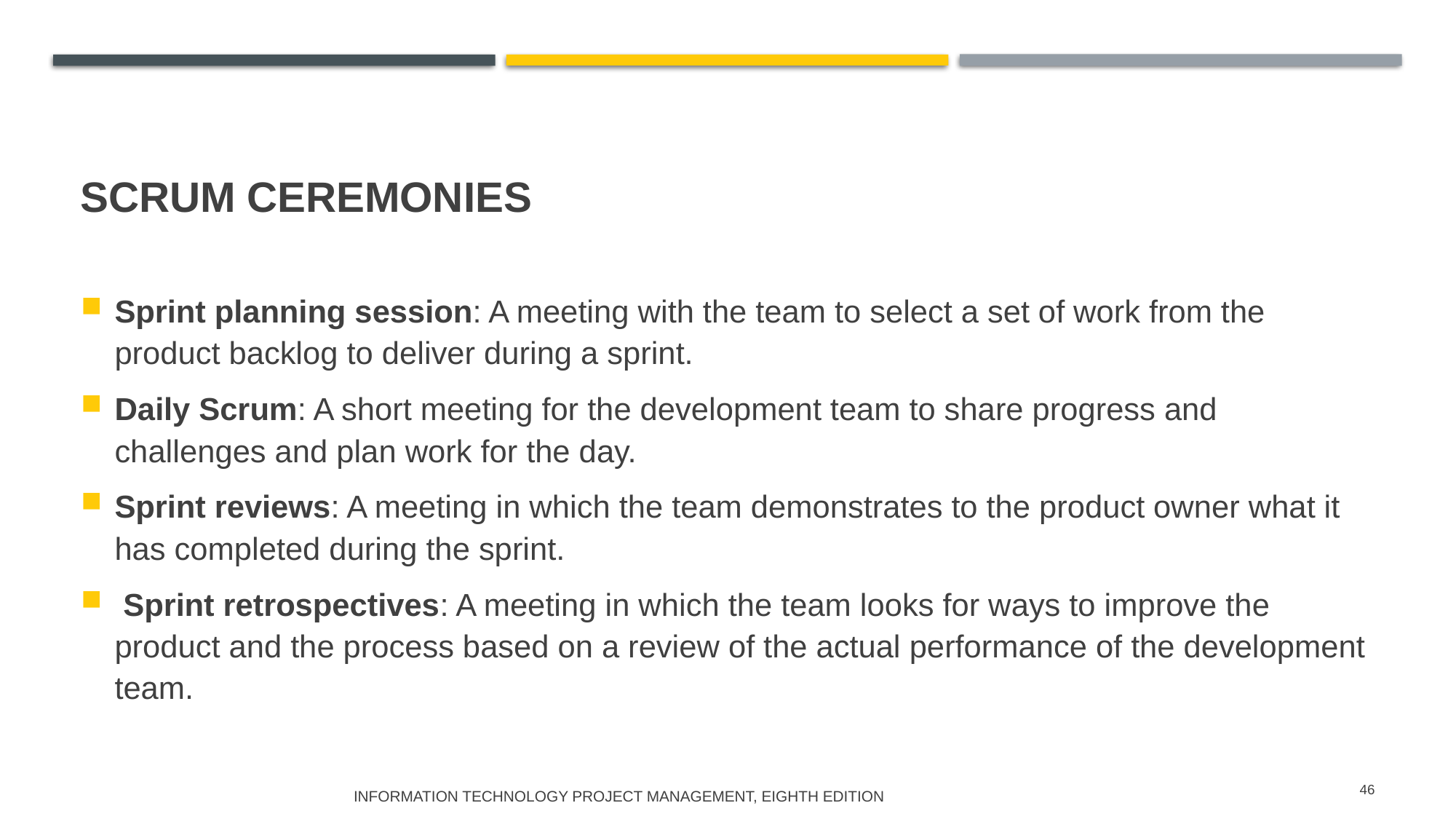

# Scrum Ceremonies
Sprint planning session: A meeting with the team to select a set of work from the product backlog to deliver during a sprint.
Daily Scrum: A short meeting for the development team to share progress and challenges and plan work for the day.
Sprint reviews: A meeting in which the team demonstrates to the product owner what it has completed during the sprint.
 Sprint retrospectives: A meeting in which the team looks for ways to improve the product and the process based on a review of the actual performance of the development team.
Information Technology Project Management, Eighth Edition
46